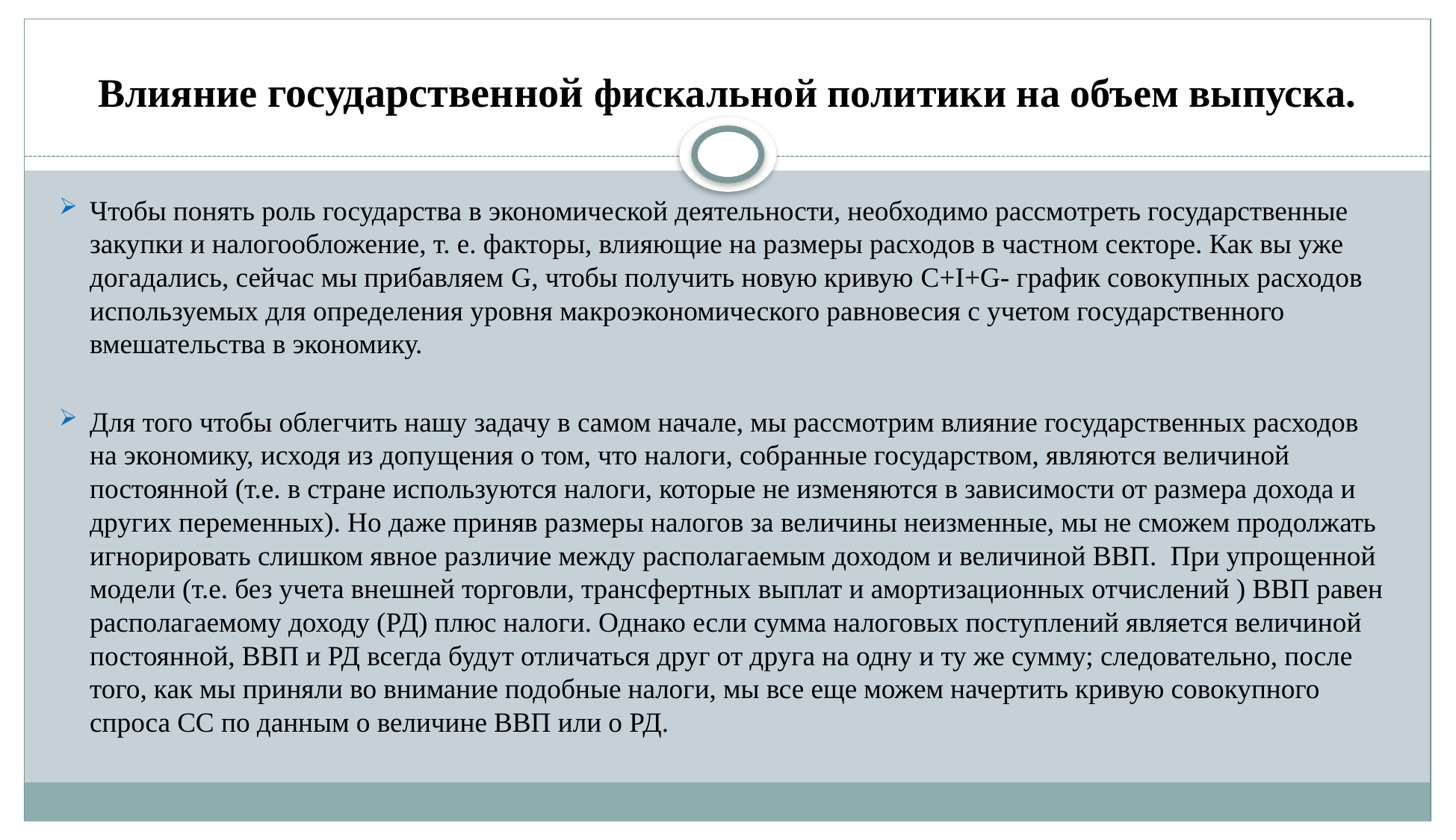

# Влияние государственной фискальной политики на объем выпуска.
Чтобы понять роль государства в экономической деятельности, необходимо рассмотреть государственные закупки и налогообложение, т. е. факторы, влияющие на размеры расходов в частном секторе. Как вы уже догадались, сейчас мы прибавляем G, чтобы получить новую кривую C+I+G- график совокупных расходов используемых для определения уровня макроэкономического равновесия с учетом государственного вмешательства в экономику.

Для того чтобы облегчить нашу задачу в самом начале, мы рассмотрим влияние государственных расходов на экономику, исходя из допущения о том, что налоги, собранные государством, являются величиной постоянной (т.е. в стране используются налоги, которые не изменяются в зависимости от размера дохода и других переменных). Но даже приняв размеры налогов за величины неизменные, мы не сможем продолжать игнорировать слишком явное различие между располагаемым доходом и величиной ВВП.  При упрощенной модели (т.е. без учета внешней торговли, трансфертных выплат и амортизационных отчислений ) ВВП равен располагаемому доходу (РД) плюс налоги. Однако если сумма налоговых поступлений является величиной постоянной, ВВП и РД всегда будут отличаться друг от друга на одну и ту же сумму; следовательно, после того, как мы приняли во внимание подобные налоги, мы все еще можем начертить кривую совокупного спроса СС по данным о величине ВВП или о РД.